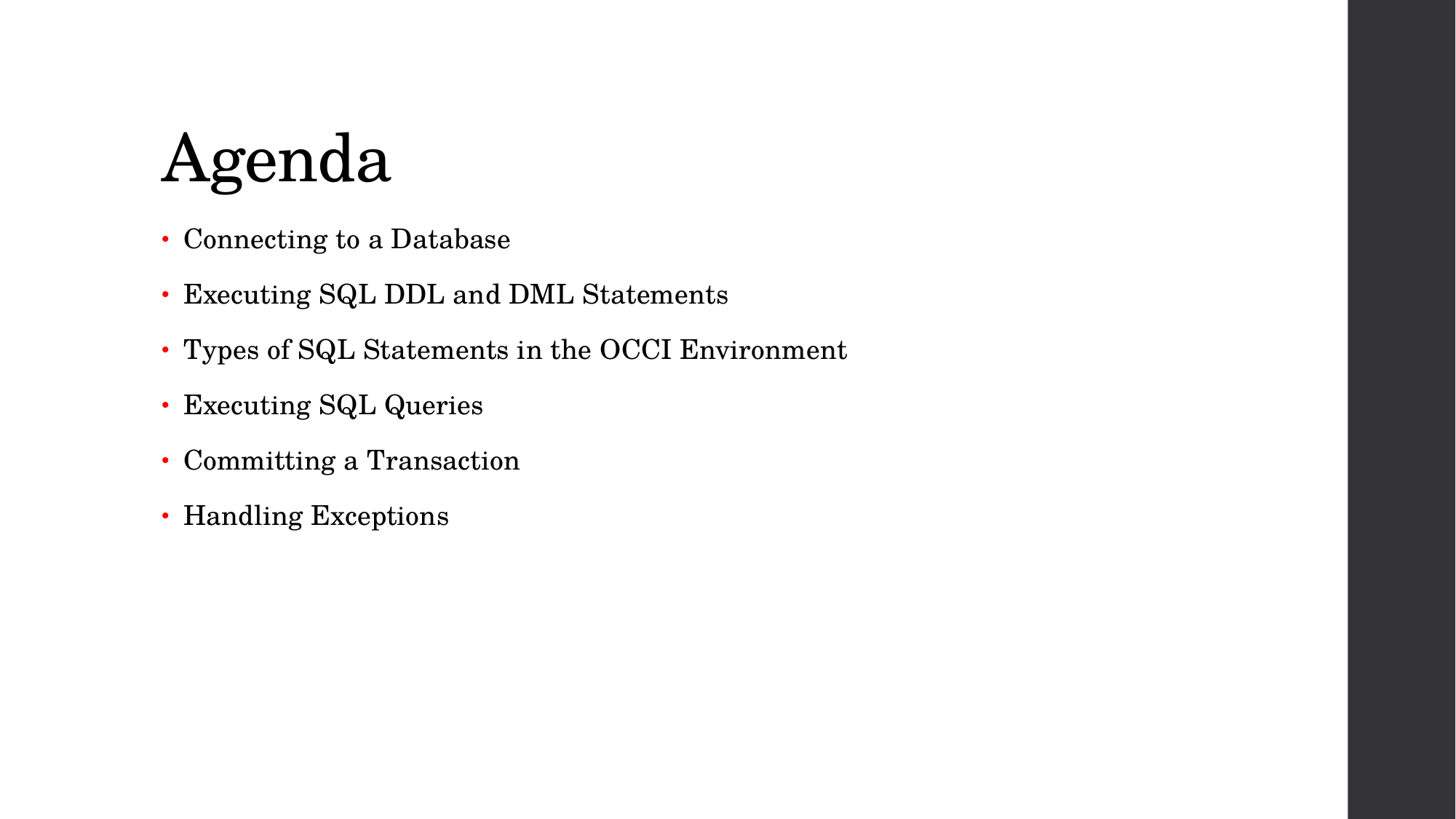

# Agenda
Connecting to a Database
Executing SQL DDL and DML Statements
Types of SQL Statements in the OCCI Environment
Executing SQL Queries
Committing a Transaction
Handling Exceptions